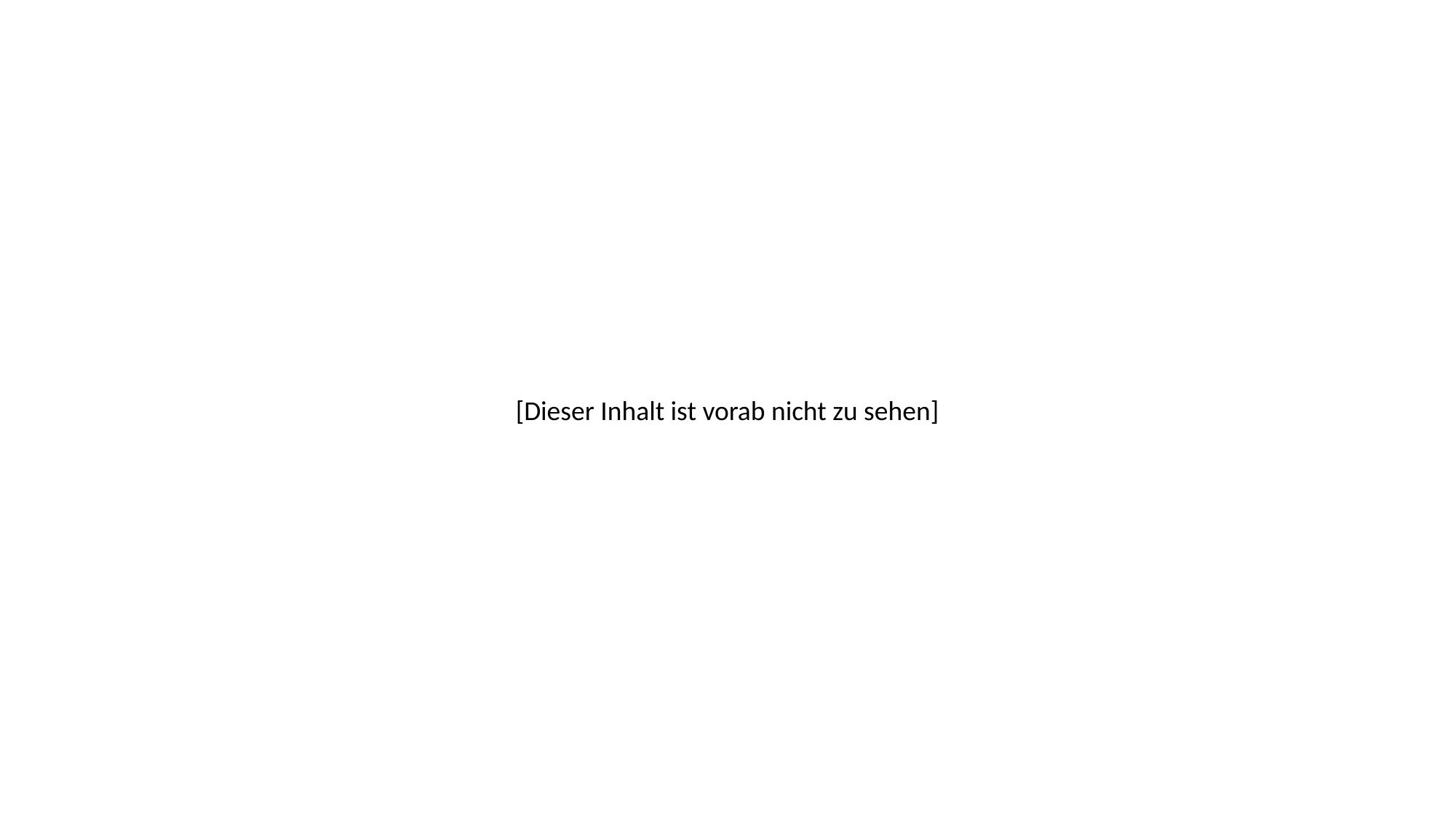

[Dieser Inhalt ist vorab nicht zu sehen]